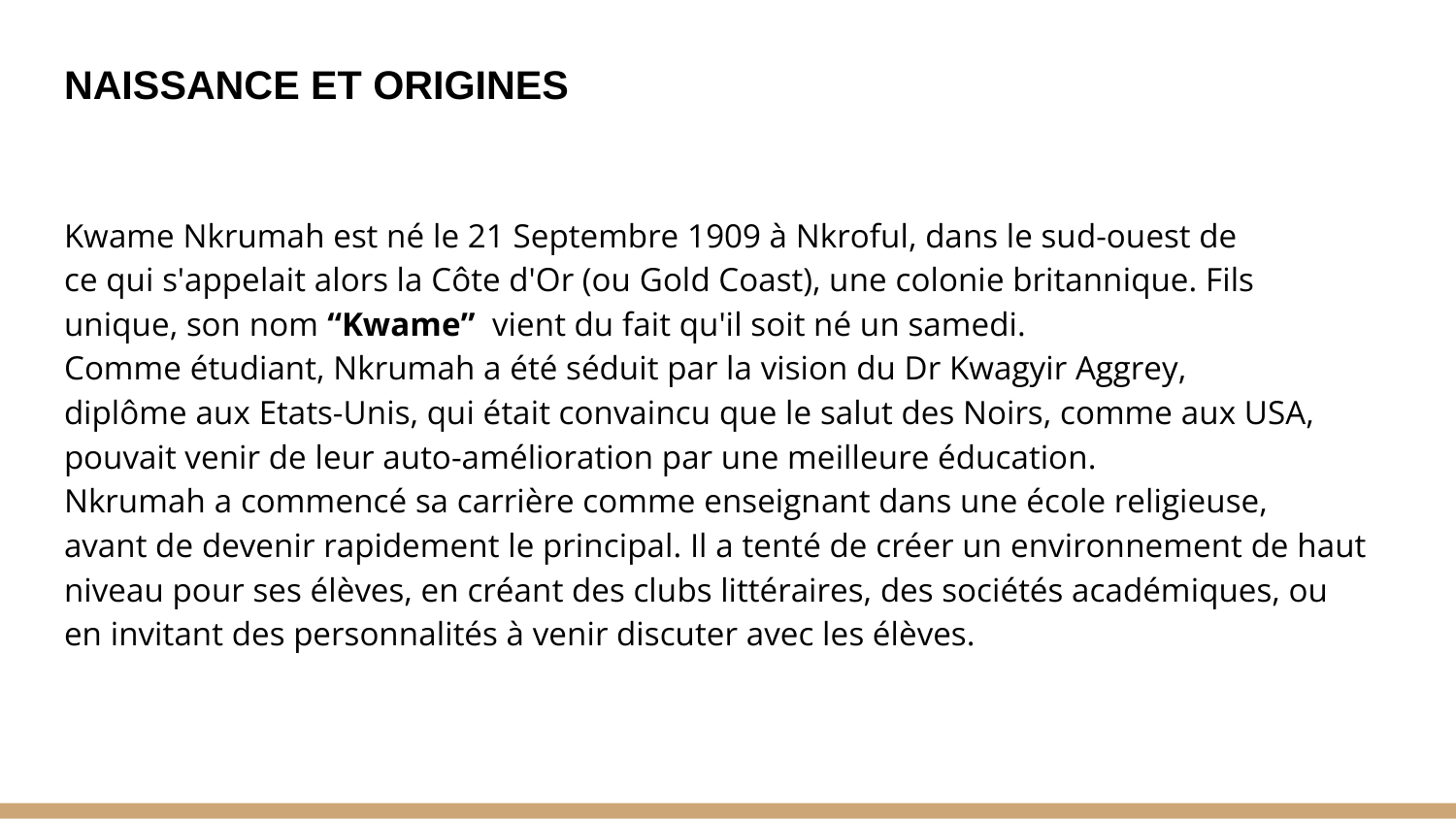

# NAISSANCE ET ORIGINES

Kwame Nkrumah est né le 21 Septembre 1909 à Nkroful, dans le sud-ouest de
ce qui s'appelait alors la Côte d'Or (ou Gold Coast), une colonie britannique. Fils
unique, son nom “Kwame”  vient du fait qu'il soit né un samedi.
Comme étudiant, Nkrumah a été séduit par la vision du Dr Kwagyir Aggrey,
diplôme aux Etats-Unis, qui était convaincu que le salut des Noirs, comme aux USA,
pouvait venir de leur auto-amélioration par une meilleure éducation.
Nkrumah a commencé sa carrière comme enseignant dans une école religieuse,
avant de devenir rapidement le principal. Il a tenté de créer un environnement de haut
niveau pour ses élèves, en créant des clubs littéraires, des sociétés académiques, ou
en invitant des personnalités à venir discuter avec les élèves.